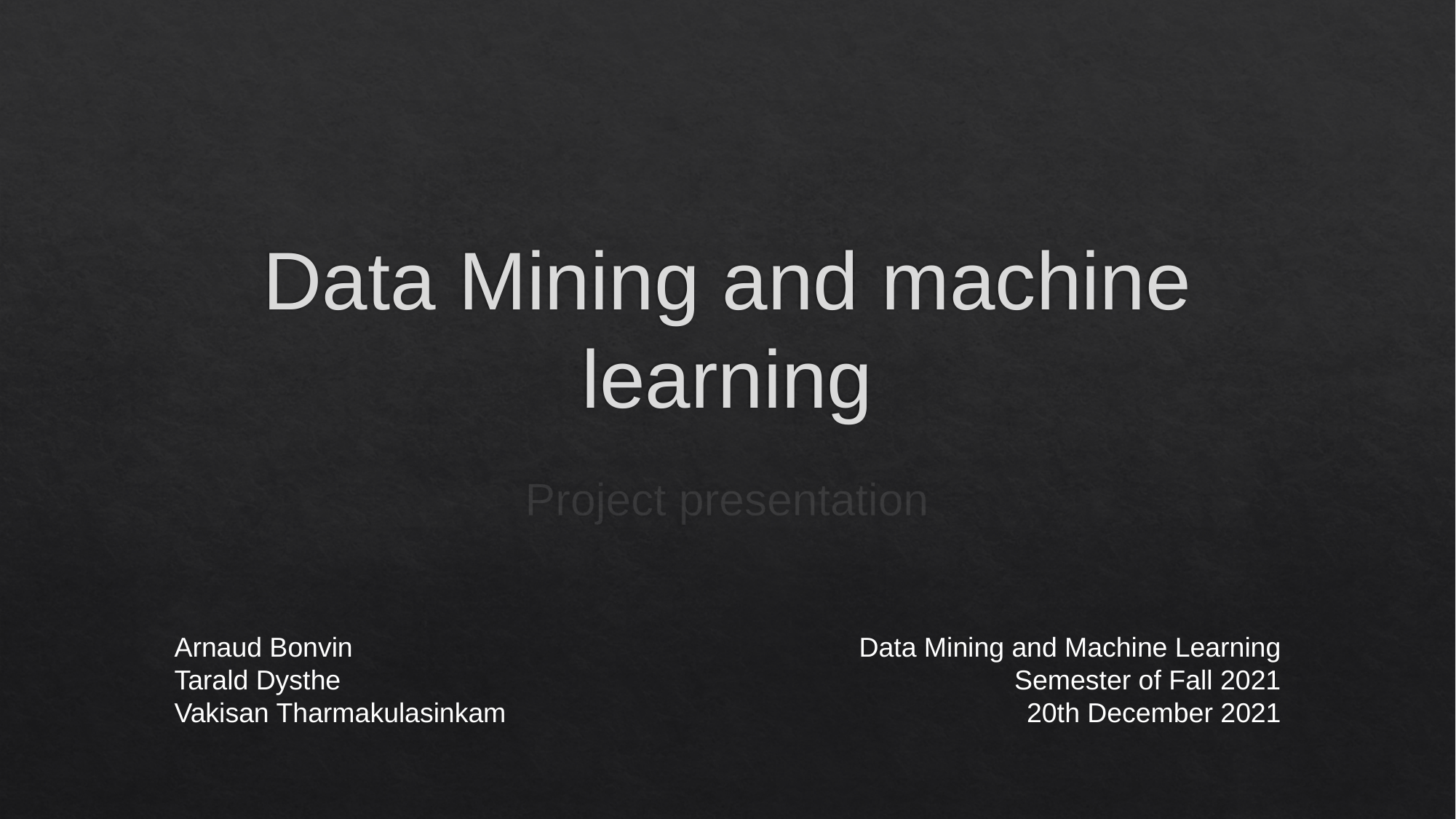

# Data Mining and machine learning
Project presentation
Arnaud Bonvin
Tarald Dysthe
Vakisan Tharmakulasinkam
Data Mining and Machine Learning
Semester of Fall 2021
20th December 2021